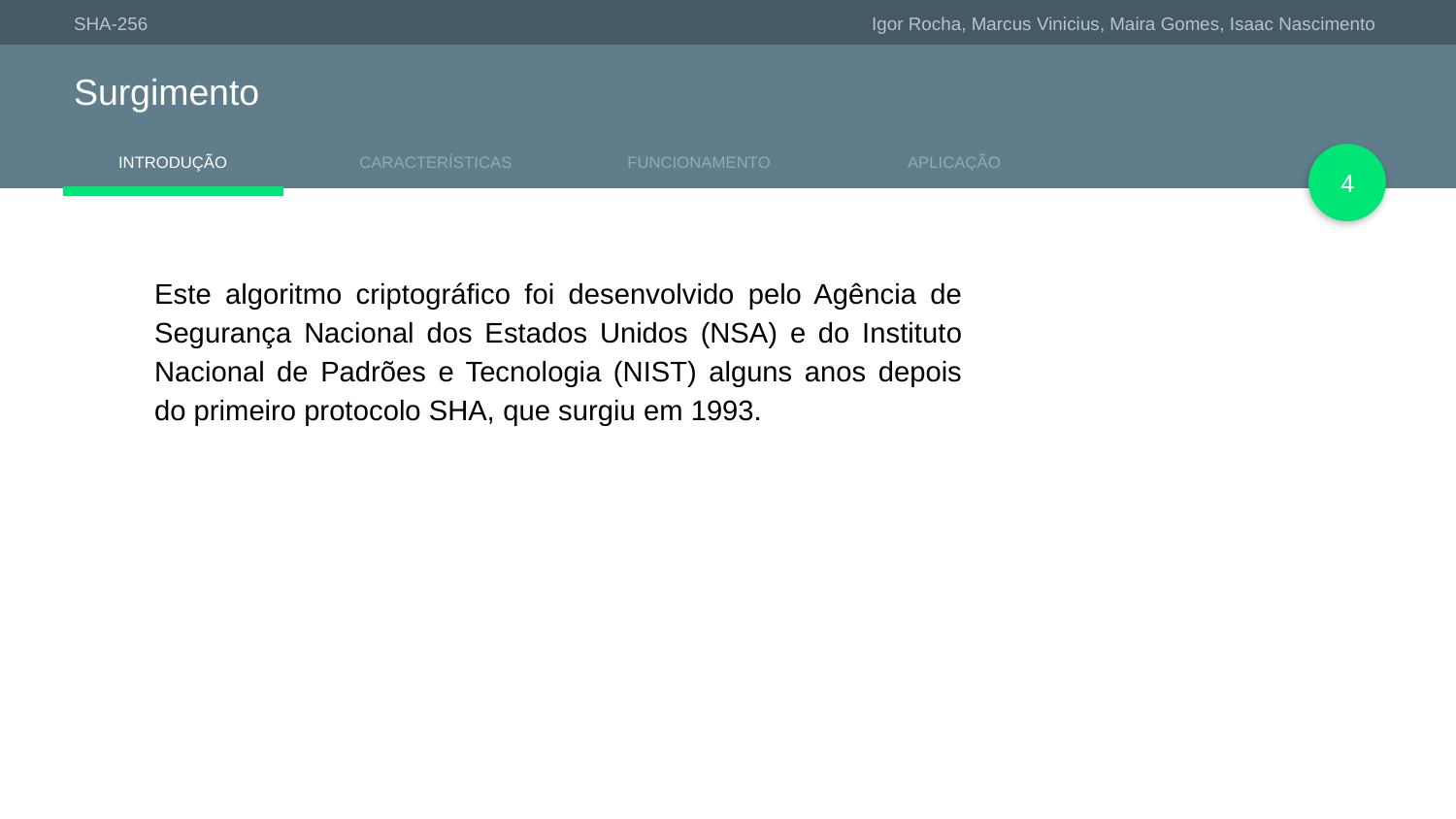

# Surgimento

4
Este algoritmo criptográfico foi desenvolvido pelo Agência de Segurança Nacional dos Estados Unidos (NSA) e do Instituto Nacional de Padrões e Tecnologia (NIST) alguns anos depois do primeiro protocolo SHA, que surgiu em 1993.